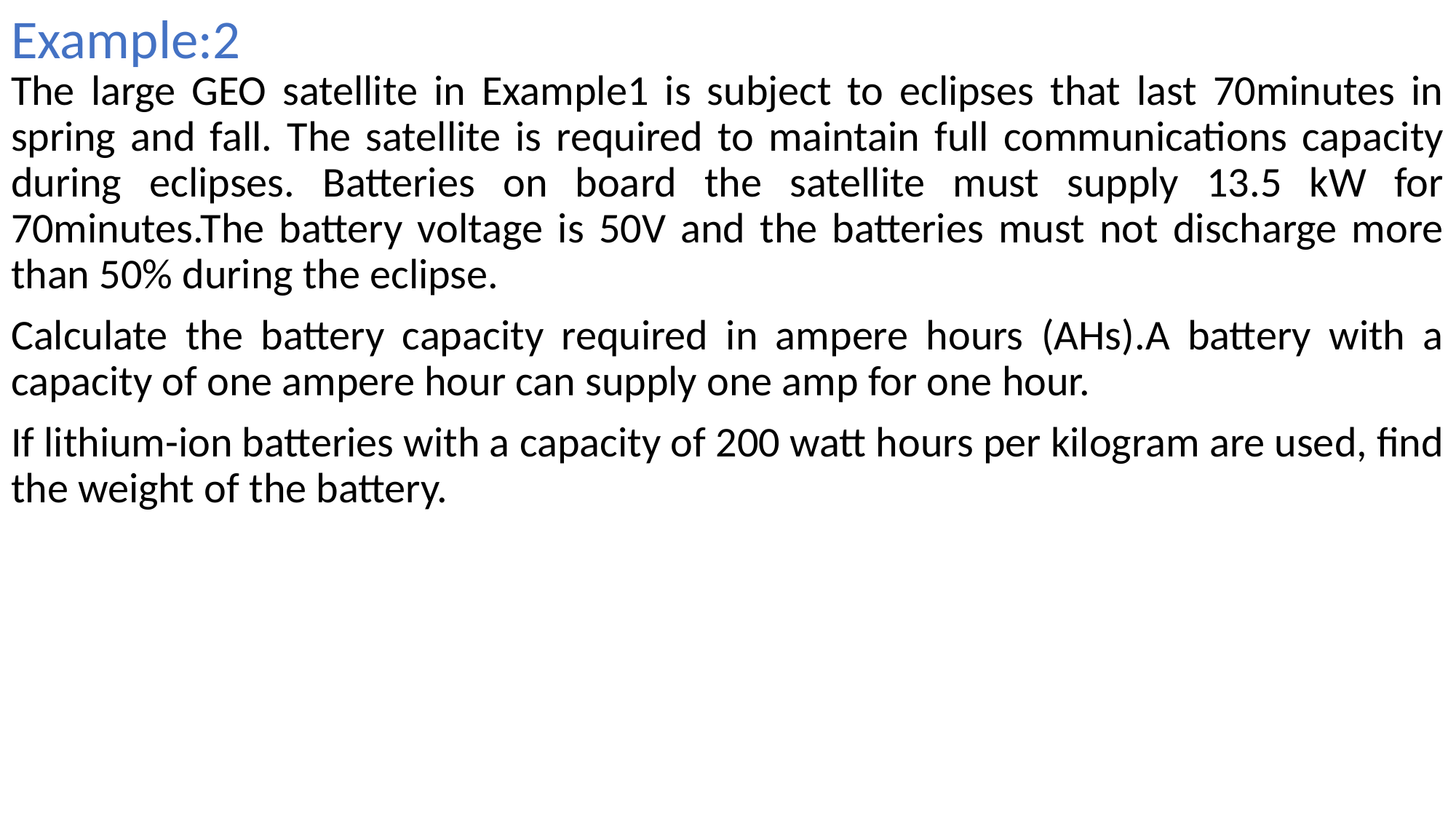

# Example:2
The large GEO satellite in Example1 is subject to eclipses that last 70minutes in spring and fall. The satellite is required to maintain full communications capacity during eclipses. Batteries on board the satellite must supply 13.5 kW for 70minutes.The battery voltage is 50V and the batteries must not discharge more than 50% during the eclipse.
Calculate the battery capacity required in ampere hours (AHs).A battery with a capacity of one ampere hour can supply one amp for one hour.
If lithium-ion batteries with a capacity of 200 watt hours per kilogram are used, find the weight of the battery.